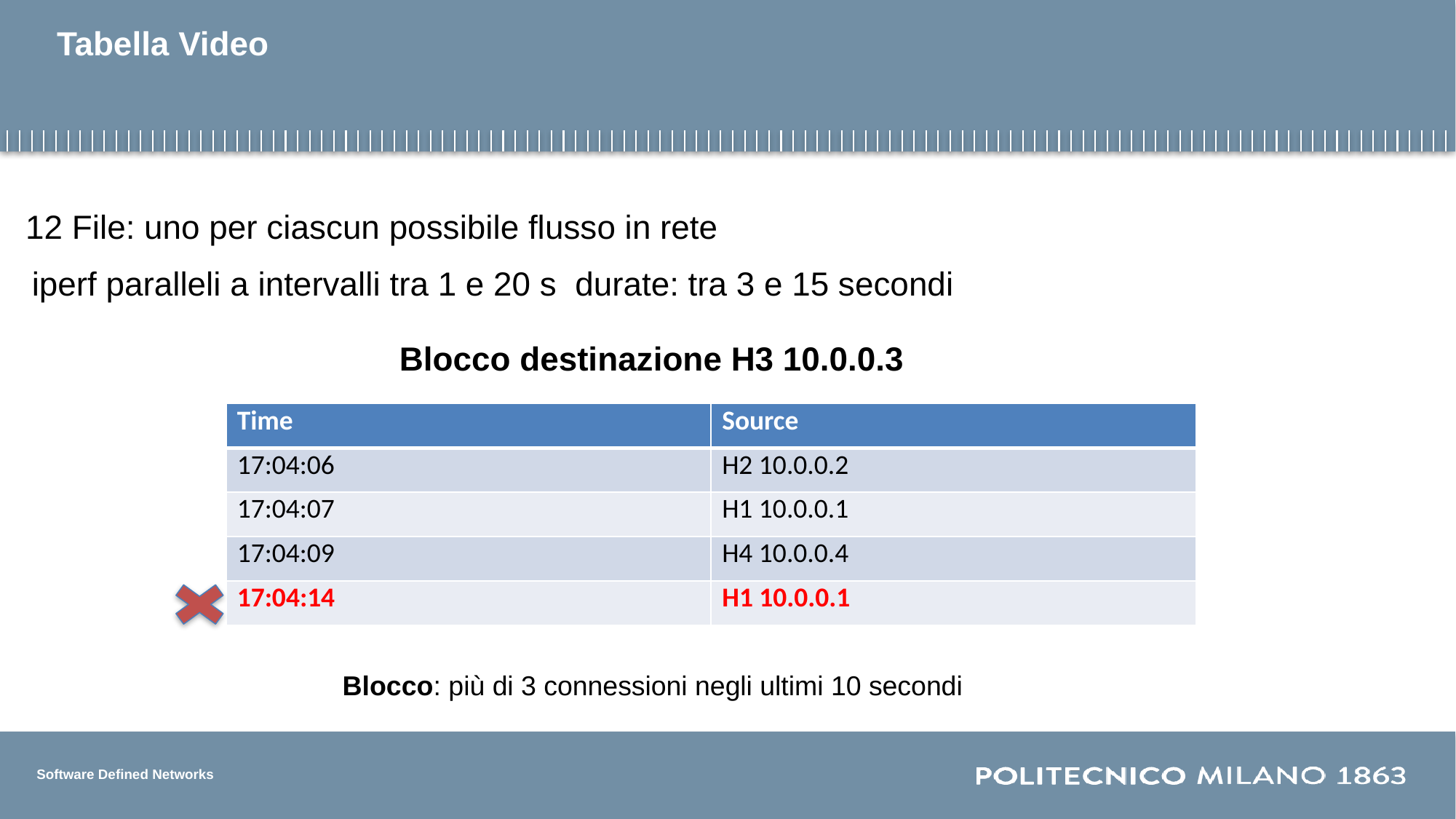

# Tabella Video
12 File: uno per ciascun possibile flusso in rete
 iperf paralleli a intervalli tra 1 e 20 s  durate: tra 3 e 15 secondi
Blocco destinazione H3 10.0.0.3
| Time | Source |
| --- | --- |
| 17:04:06 | H2 10.0.0.2 |
| 17:04:07 | H1 10.0.0.1 |
| 17:04:09 | H4 10.0.0.4 |
| 17:04:14 | H1 10.0.0.1 |

Blocco: più di 3 connessioni negli ultimi 10 secondi